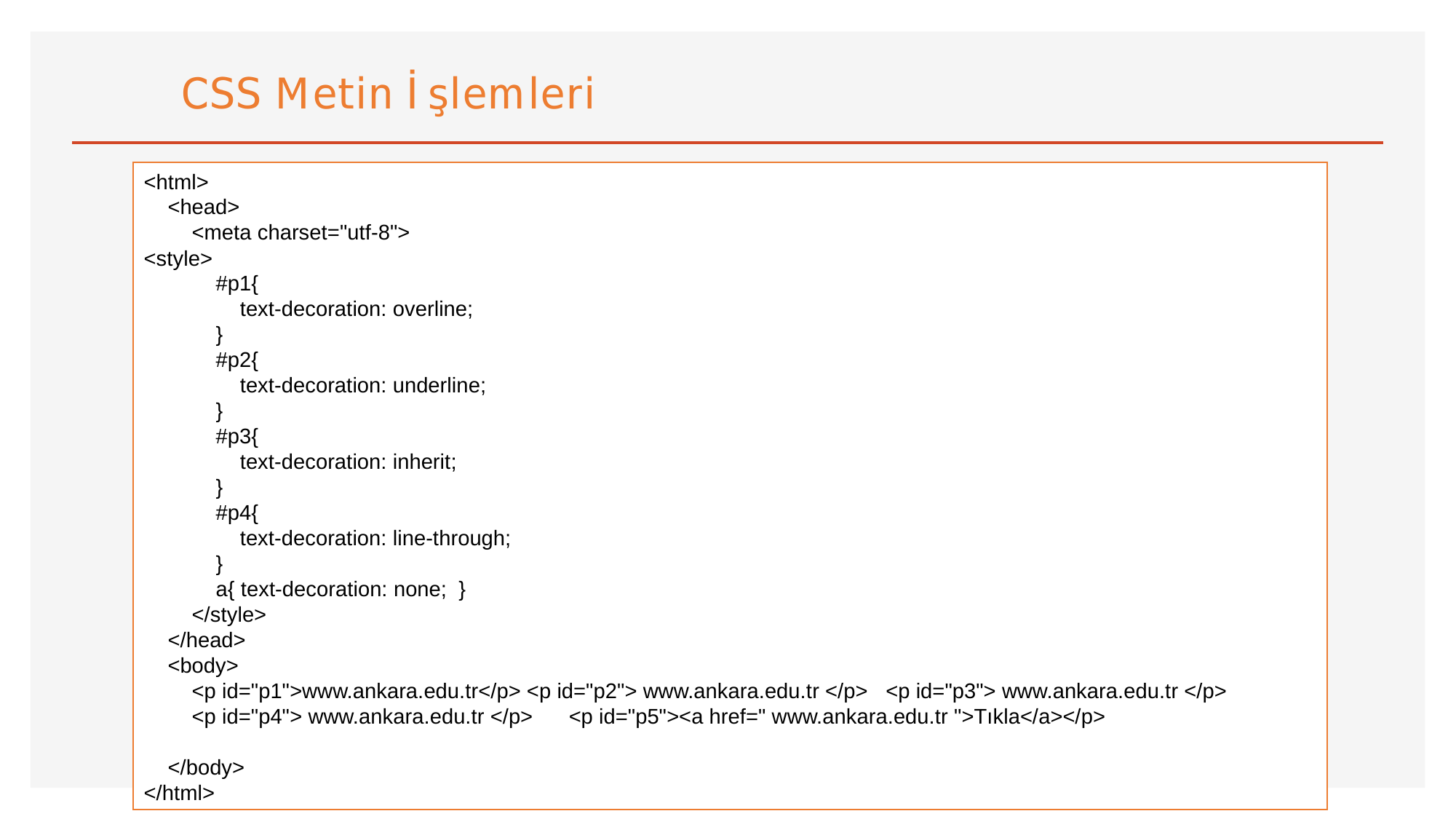

CSS Metin İşlemleri
<html>
    <head>
        <meta charset="utf-8">
<style>
            #p1{
                text-decoration: overline;
            }
            #p2{
                text-decoration: underline;
            }
            #p3{
                text-decoration: inherit;
            }
            #p4{
                text-decoration: line-through;
            }
            a{ text-decoration: none;  }
        </style>
    </head>
    <body>
        <p id="p1">www.ankara.edu.tr</p> <p id="p2"> www.ankara.edu.tr </p>   <p id="p3"> www.ankara.edu.tr </p>
        <p id="p4"> www.ankara.edu.tr </p>      <p id="p5"><a href=" www.ankara.edu.tr ">Tıkla</a></p>

    </body>
</html>